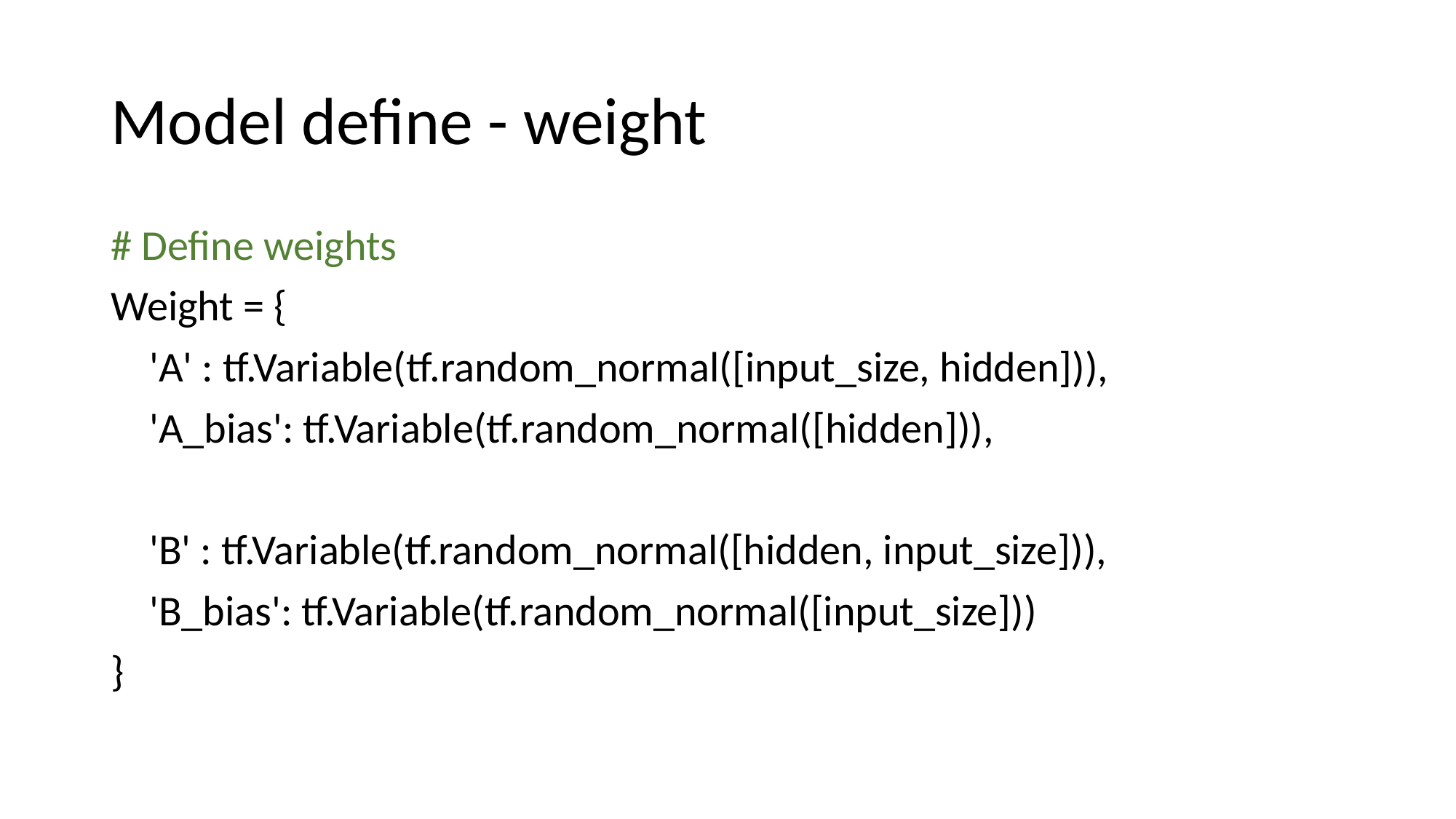

# Model define - weight
# Define weights
Weight = {
    'A' : tf.Variable(tf.random_normal([input_size, hidden])),
    'A_bias': tf.Variable(tf.random_normal([hidden])),

    'B' : tf.Variable(tf.random_normal([hidden, input_size])),
    'B_bias': tf.Variable(tf.random_normal([input_size]))
}